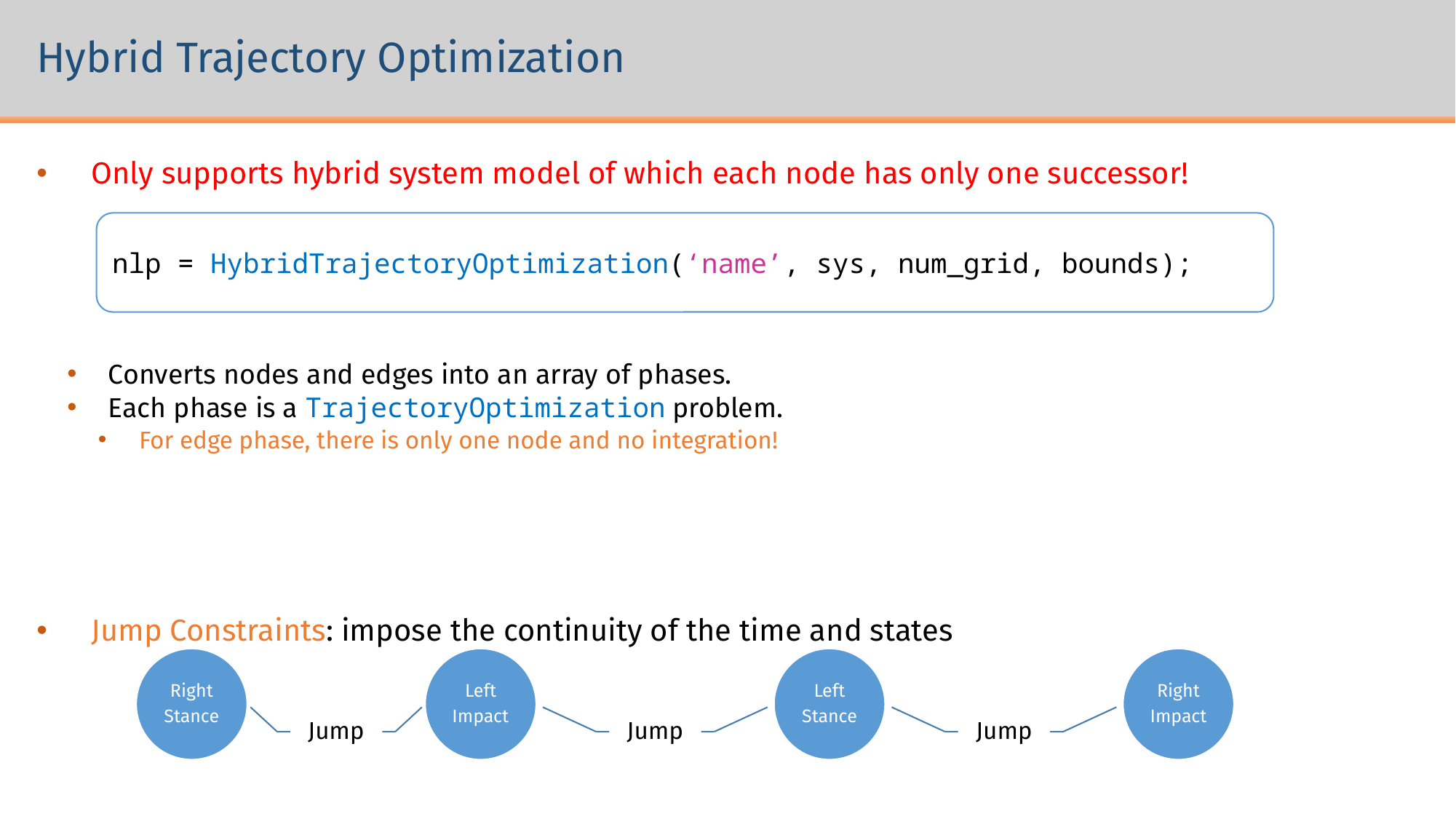

# Hybrid Trajectory Optimization
Only supports hybrid system model of which each node has only one successor!

Converts nodes and edges into an array of phases.
Each phase is a TrajectoryOptimization problem.
For edge phase, there is only one node and no integration!

Jump Constraints: impose the continuity of the time and states

nlp = HybridTrajectoryOptimization(‘name’, sys, num_grid, bounds);
Right
Stance
Jump
Left
Impact
Jump
Left
Stance
Jump
Right
Impact